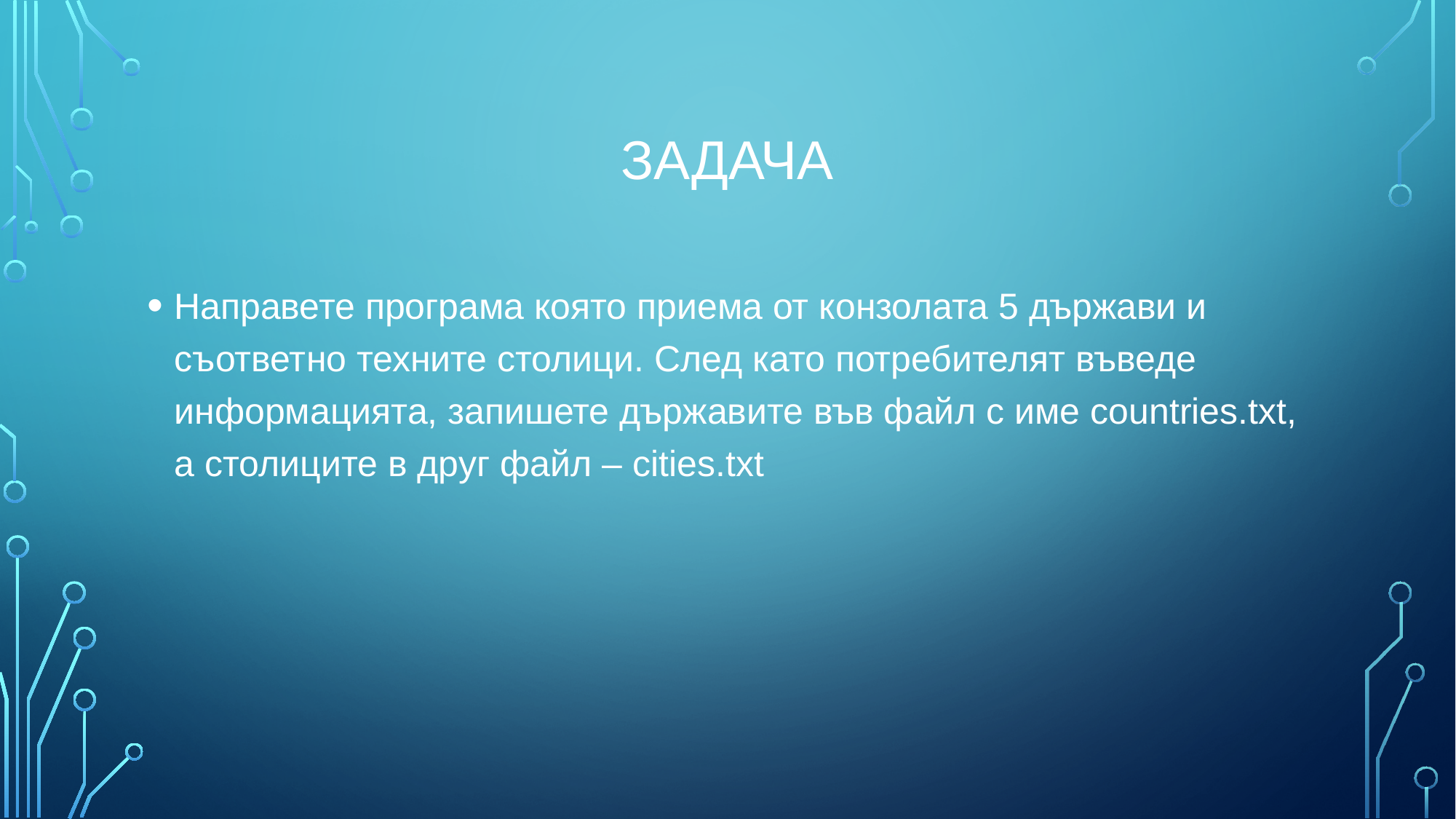

# Задача
Направете програма която приема от конзолата 5 държави и съответно техните столици. След като потребителят въведе информацията, запишете държавите във файл с име countries.txt, а столиците в друг файл – cities.txt